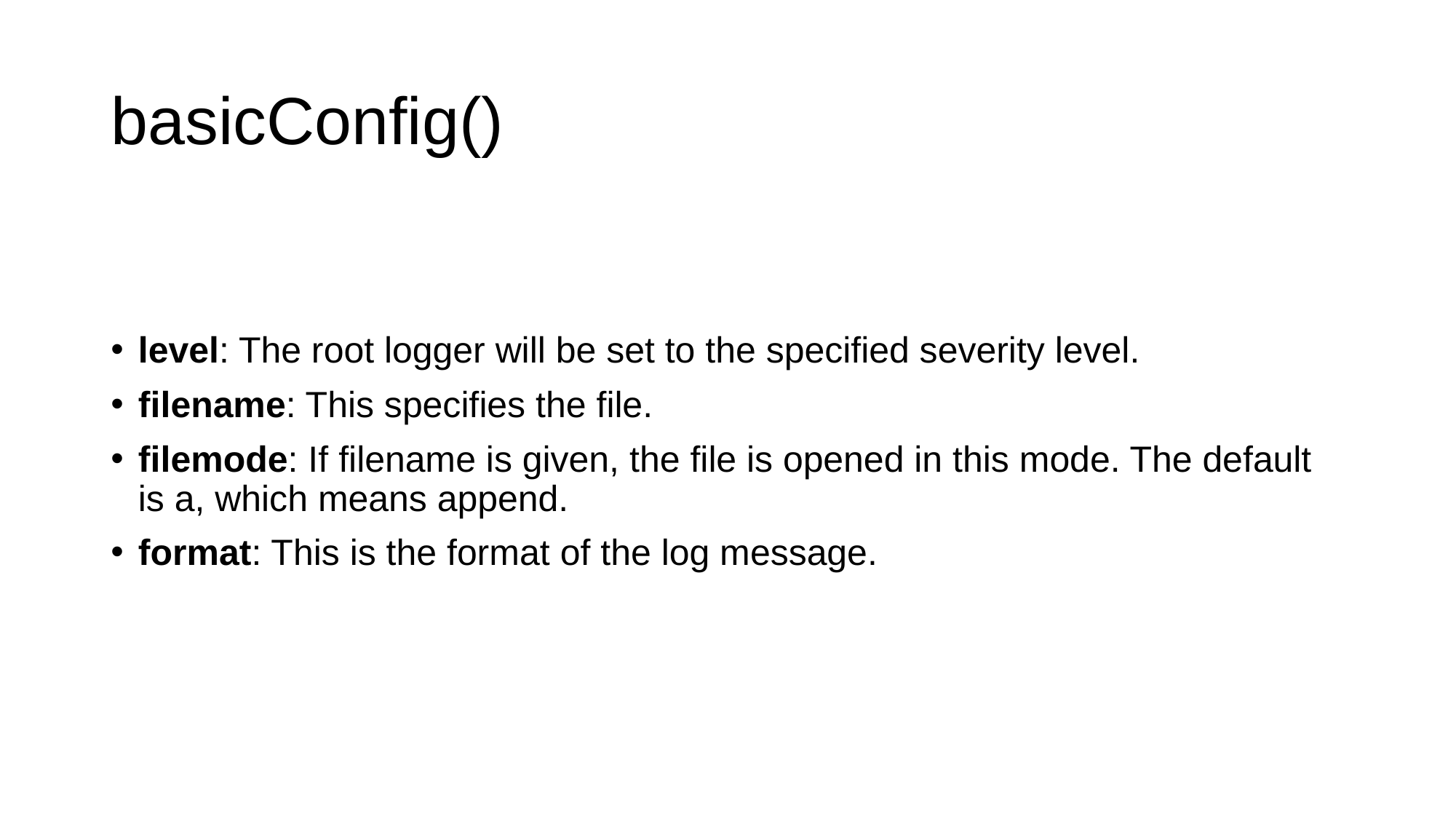

# basicConfig()
level: The root logger will be set to the specified severity level.
filename: This specifies the file.
filemode: If filename is given, the file is opened in this mode. The default is a, which means append.
format: This is the format of the log message.